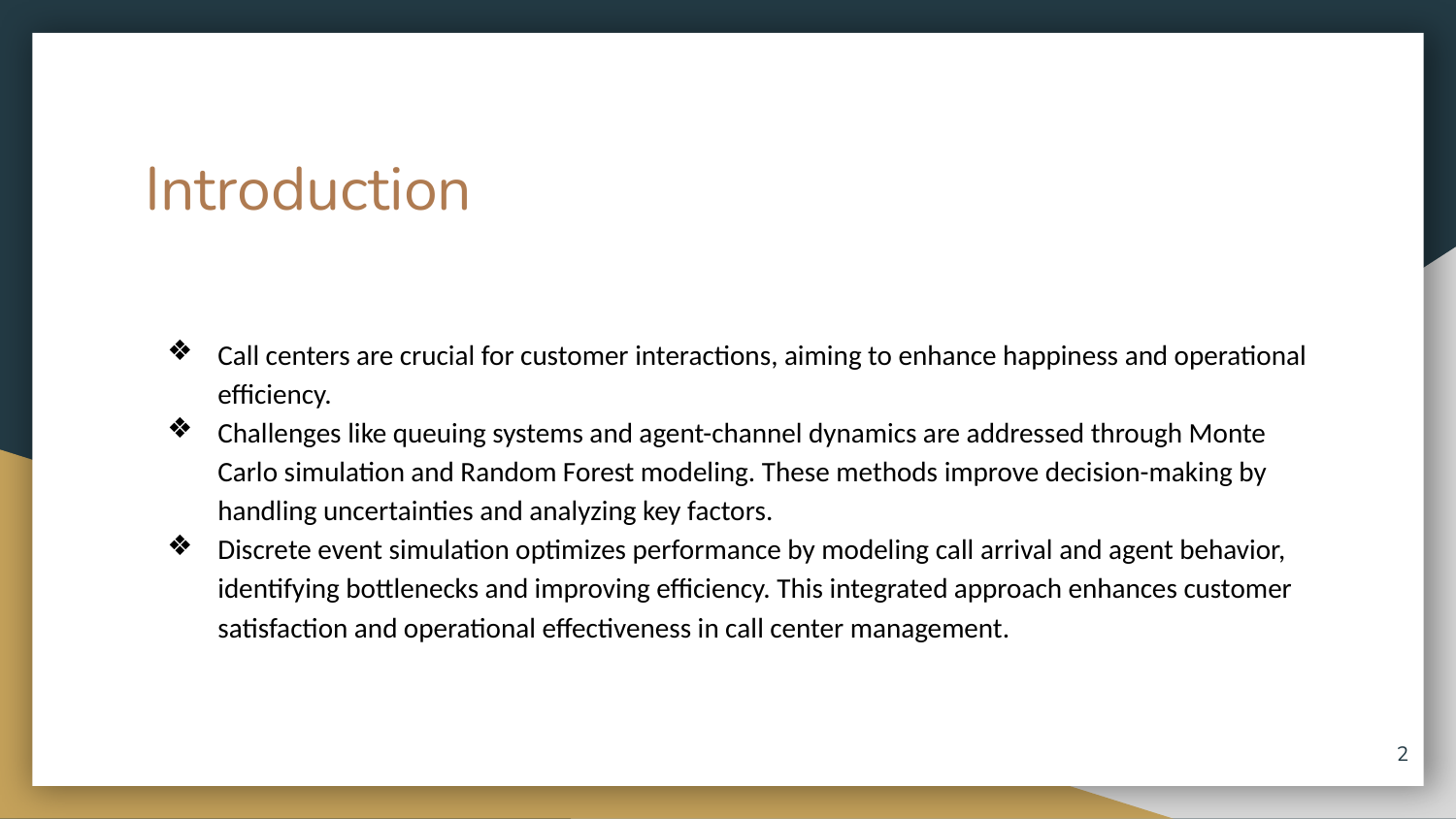

# Introduction
Call centers are crucial for customer interactions, aiming to enhance happiness and operational efficiency.
Challenges like queuing systems and agent-channel dynamics are addressed through Monte Carlo simulation and Random Forest modeling. These methods improve decision-making by handling uncertainties and analyzing key factors.
Discrete event simulation optimizes performance by modeling call arrival and agent behavior, identifying bottlenecks and improving efficiency. This integrated approach enhances customer satisfaction and operational effectiveness in call center management.

2